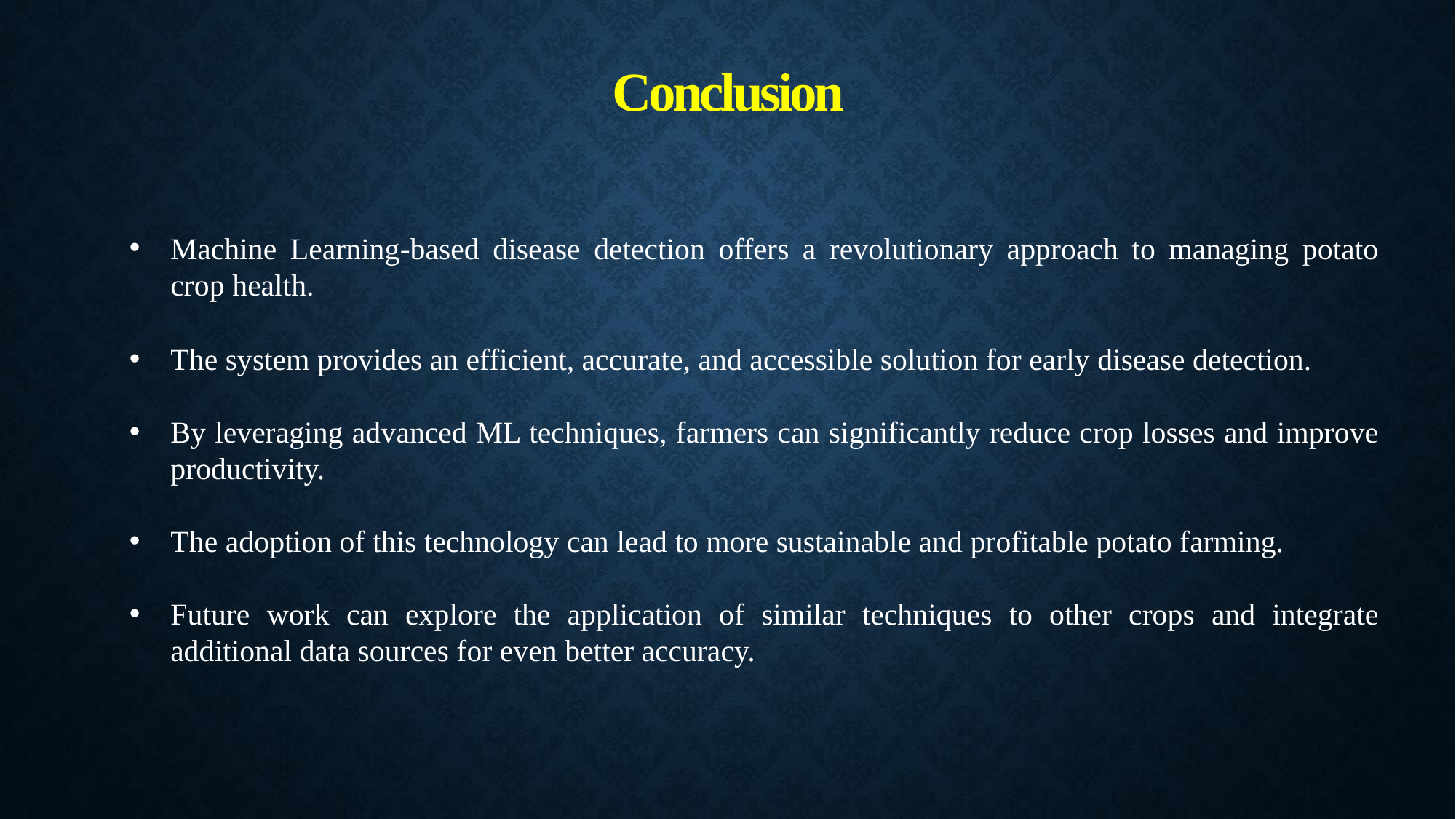

# Conclusion
Machine Learning-based disease detection offers a revolutionary approach to managing potato crop health.

The system provides an efficient, accurate, and accessible solution for early disease detection.

By leveraging advanced ML techniques, farmers can significantly reduce crop losses and improve productivity.

The adoption of this technology can lead to more sustainable and profitable potato farming.

Future work can explore the application of similar techniques to other crops and integrate additional data sources for even better accuracy.